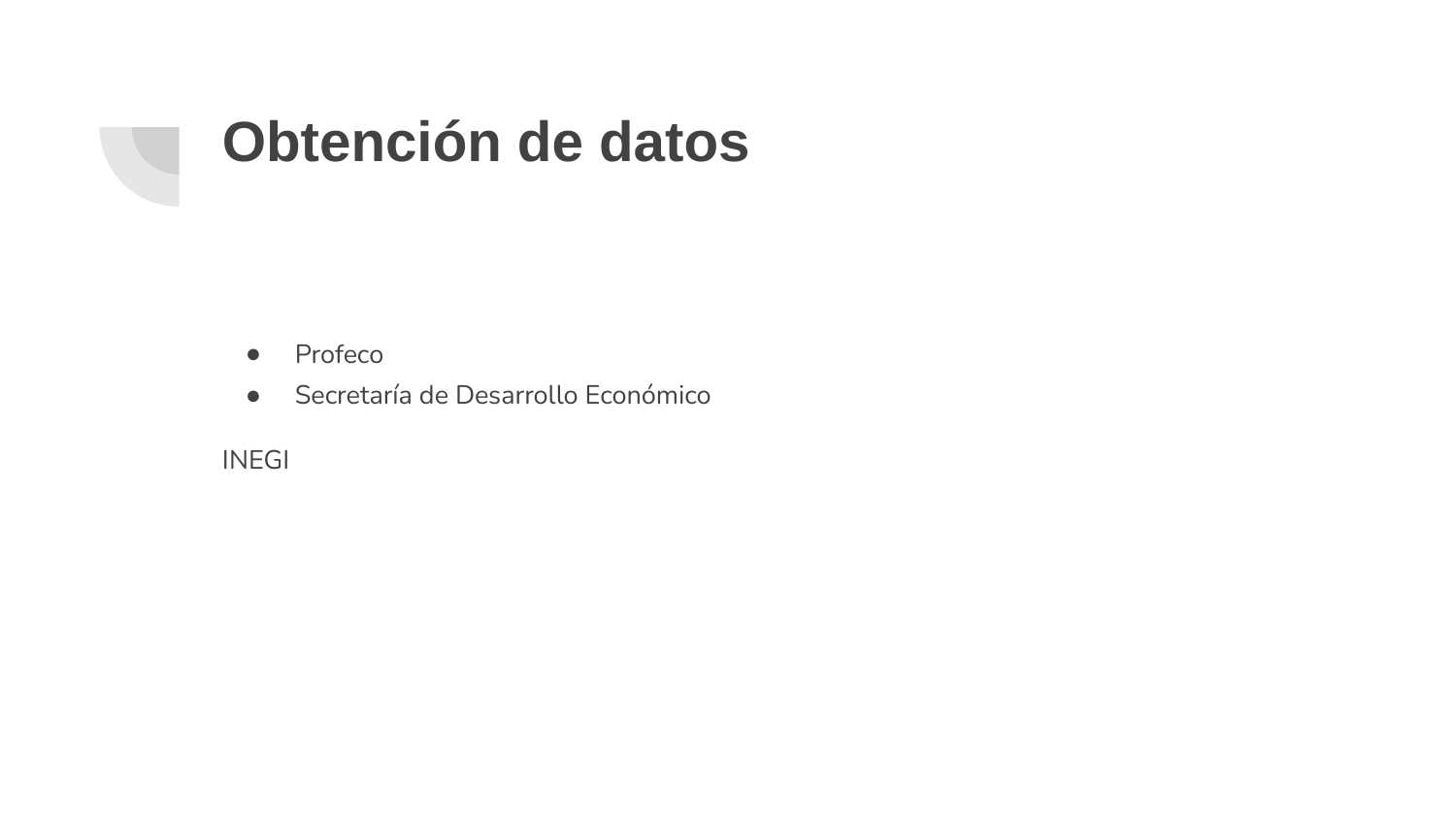

# Obtención de datos
Profeco
Secretaría de Desarrollo Económico
INEGI